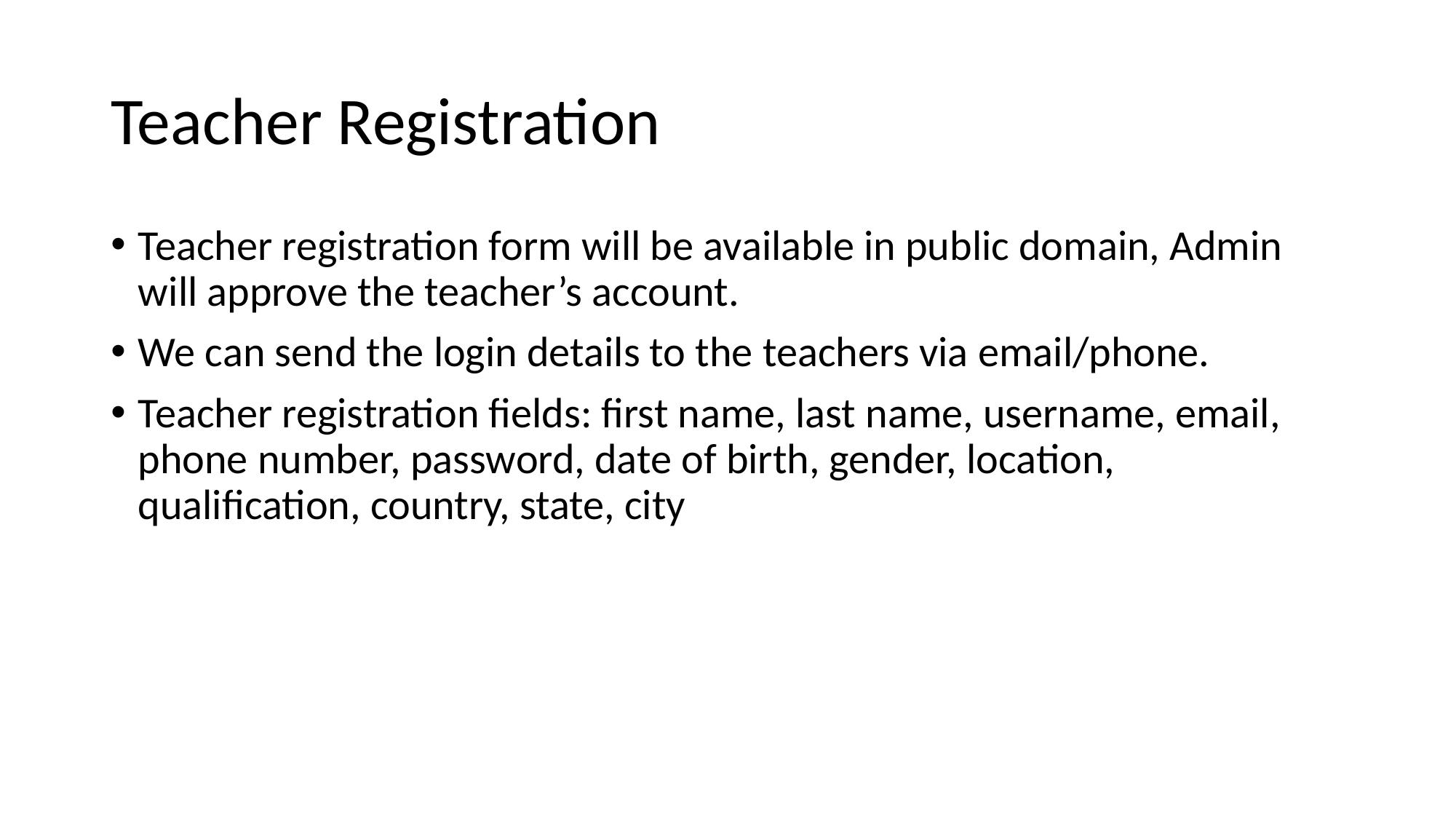

# Teacher Registration
Teacher registration form will be available in public domain, Admin will approve the teacher’s account.
We can send the login details to the teachers via email/phone.
Teacher registration fields: first name, last name, username, email, phone number, password, date of birth, gender, location, qualification, country, state, city